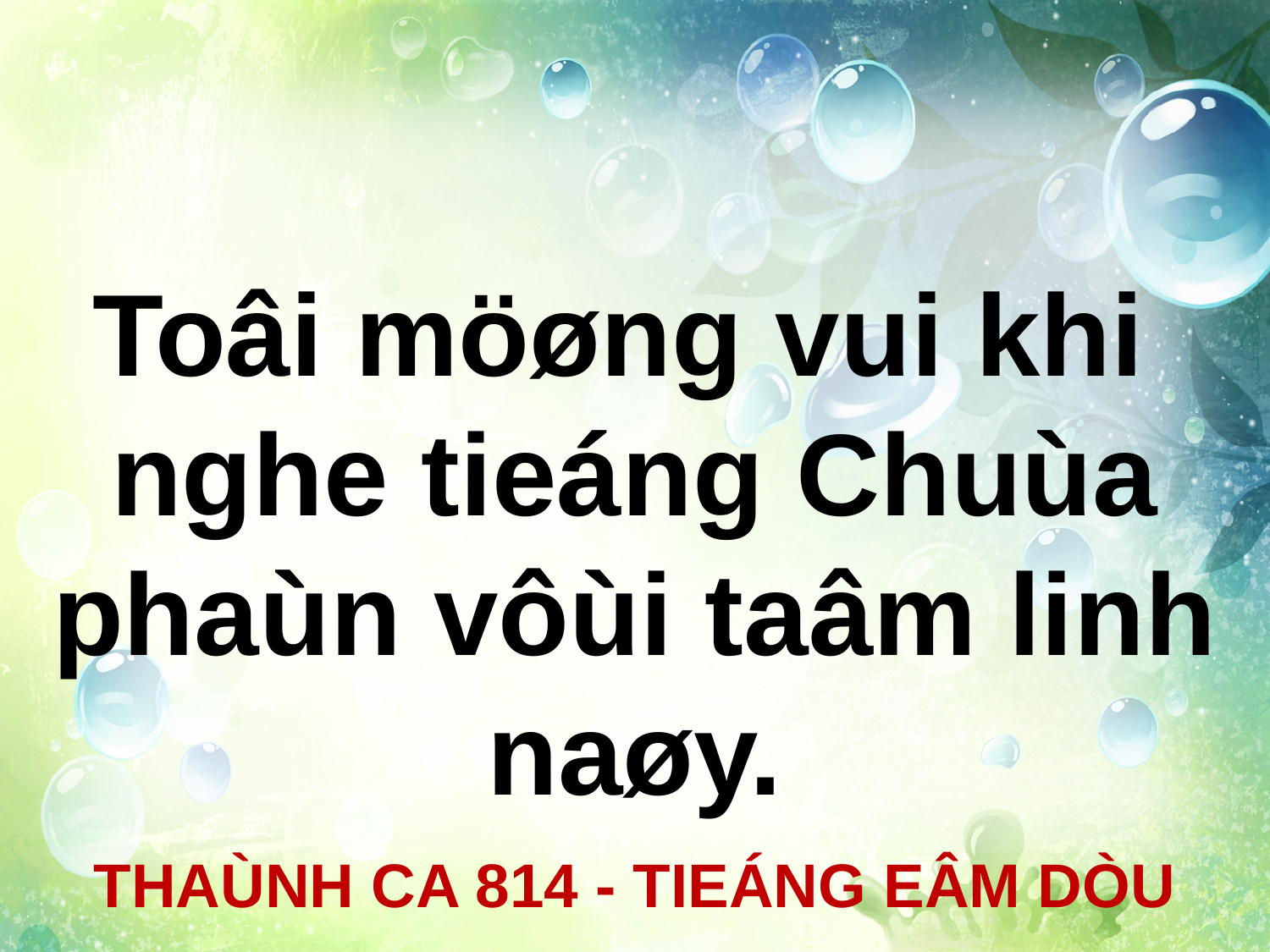

Toâi möøng vui khi
nghe tieáng Chuùa phaùn vôùi taâm linh naøy.
THAÙNH CA 814 - TIEÁNG EÂM DÒU